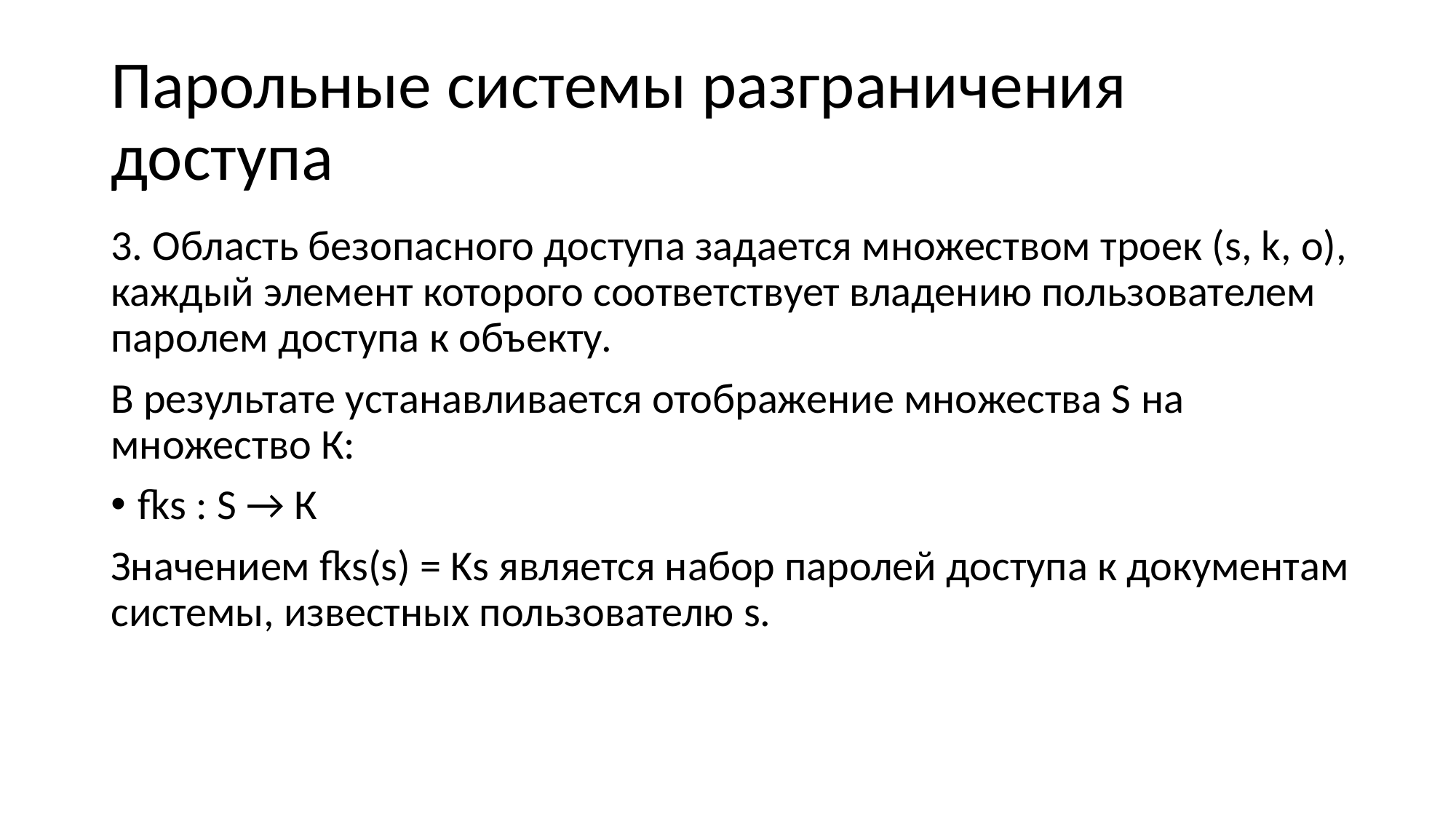

# Парольные системы разграничения доступа
3. Область безопасного доступа задается множеством троек (s, k, о), каждый элемент которого соответствует владению пользователем паролем доступа к объекту.
В результате устанавливается отображение множества S на множество К:
fks : S → К
Значением fks(s) = Ks является набор паролей доступа к документам системы, известных пользователю s.